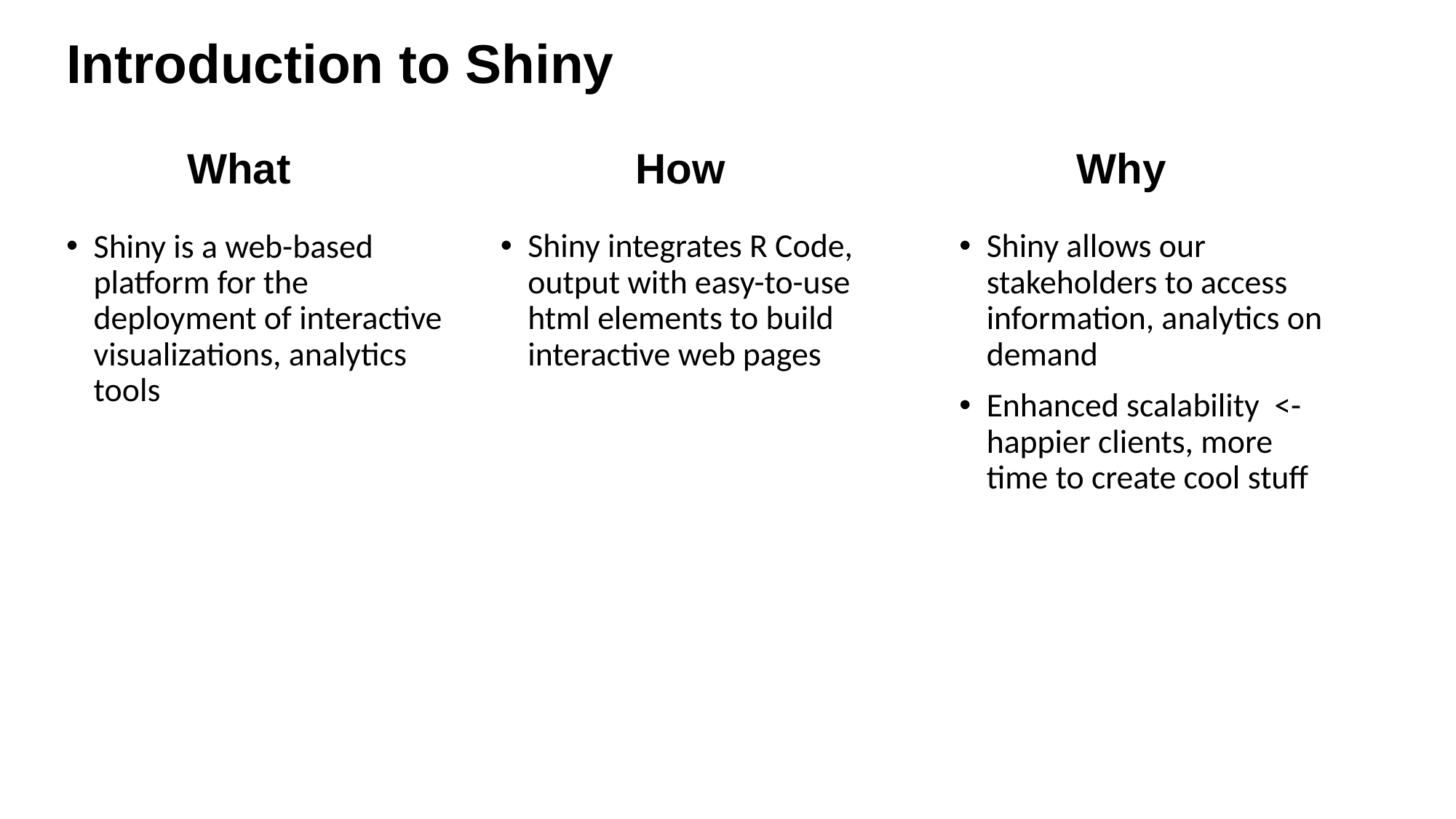

# Introduction to Shiny
Why
What
How
Shiny is a web-based platform for the deployment of interactive visualizations, analytics tools
Shiny integrates R Code, output with easy-to-use html elements to build interactive web pages
Shiny allows our stakeholders to access information, analytics on demand
Enhanced scalability  <-  happier clients, more time to create cool stuff